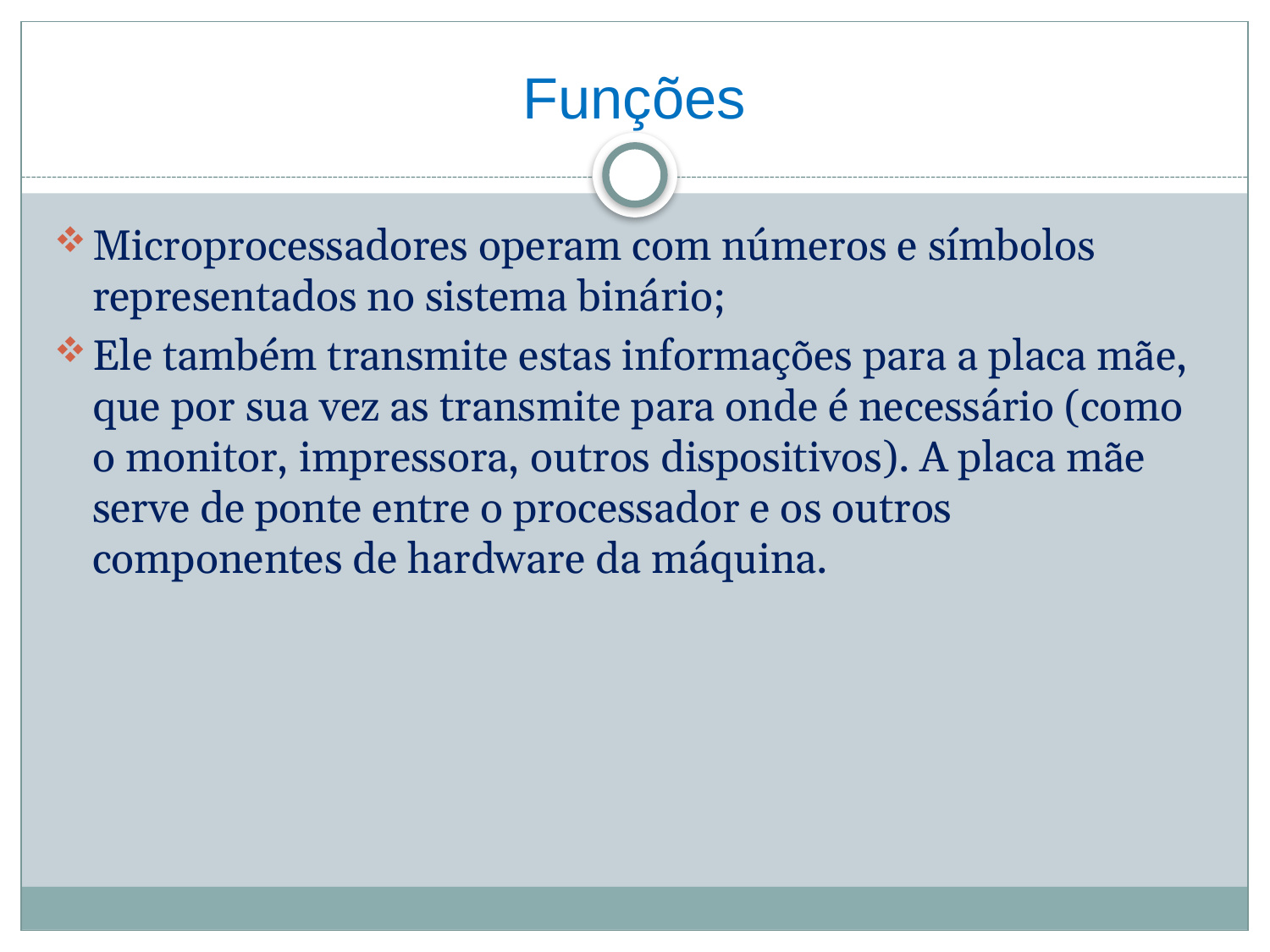

# Funções
Microprocessadores operam com números e símbolos representados no sistema binário;
Ele também transmite estas informações para a placa mãe, que por sua vez as transmite para onde é necessário (como o monitor, impressora, outros dispositivos). A placa mãe serve de ponte entre o processador e os outros componentes de hardware da máquina.